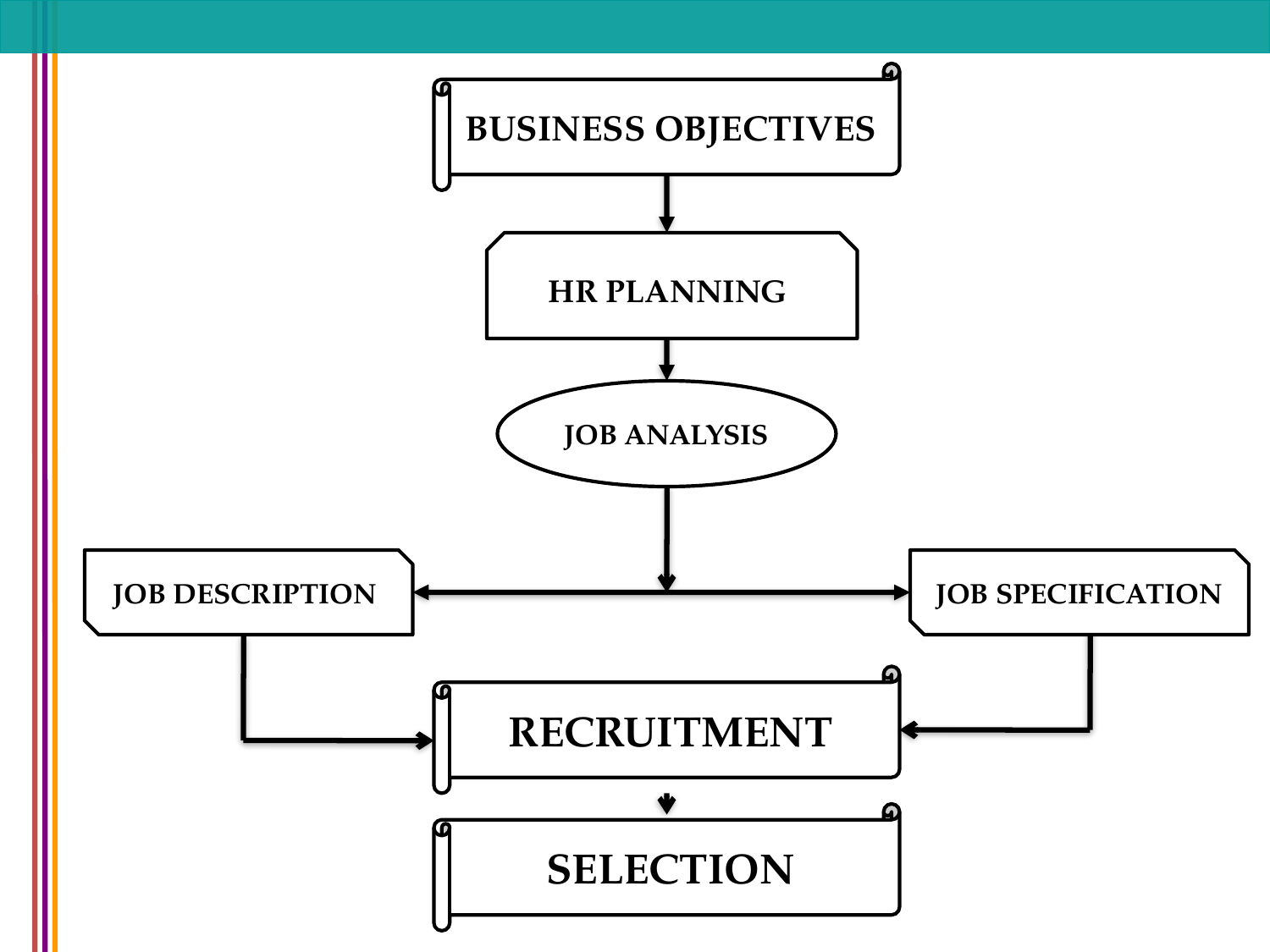

BUSINESS OBJECTIVES

HR PLANNING

JOB ANALYSIS
JOB DESCRIPTION
JOB SPECIFICATION

RECRUITMENT
SELECTION